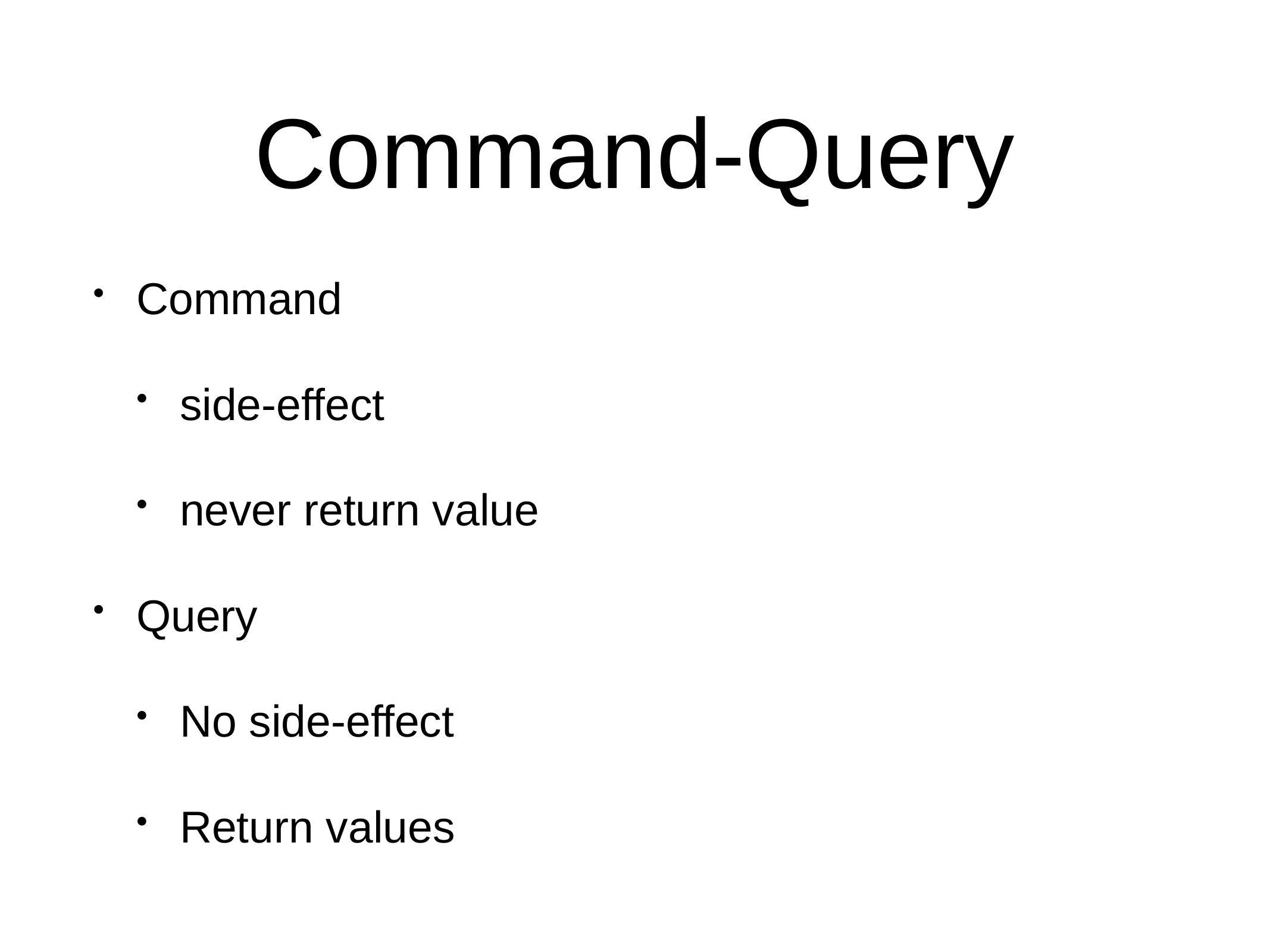

# Command-Query
Command
side-effect
never return value
Query
No side-effect
Return values